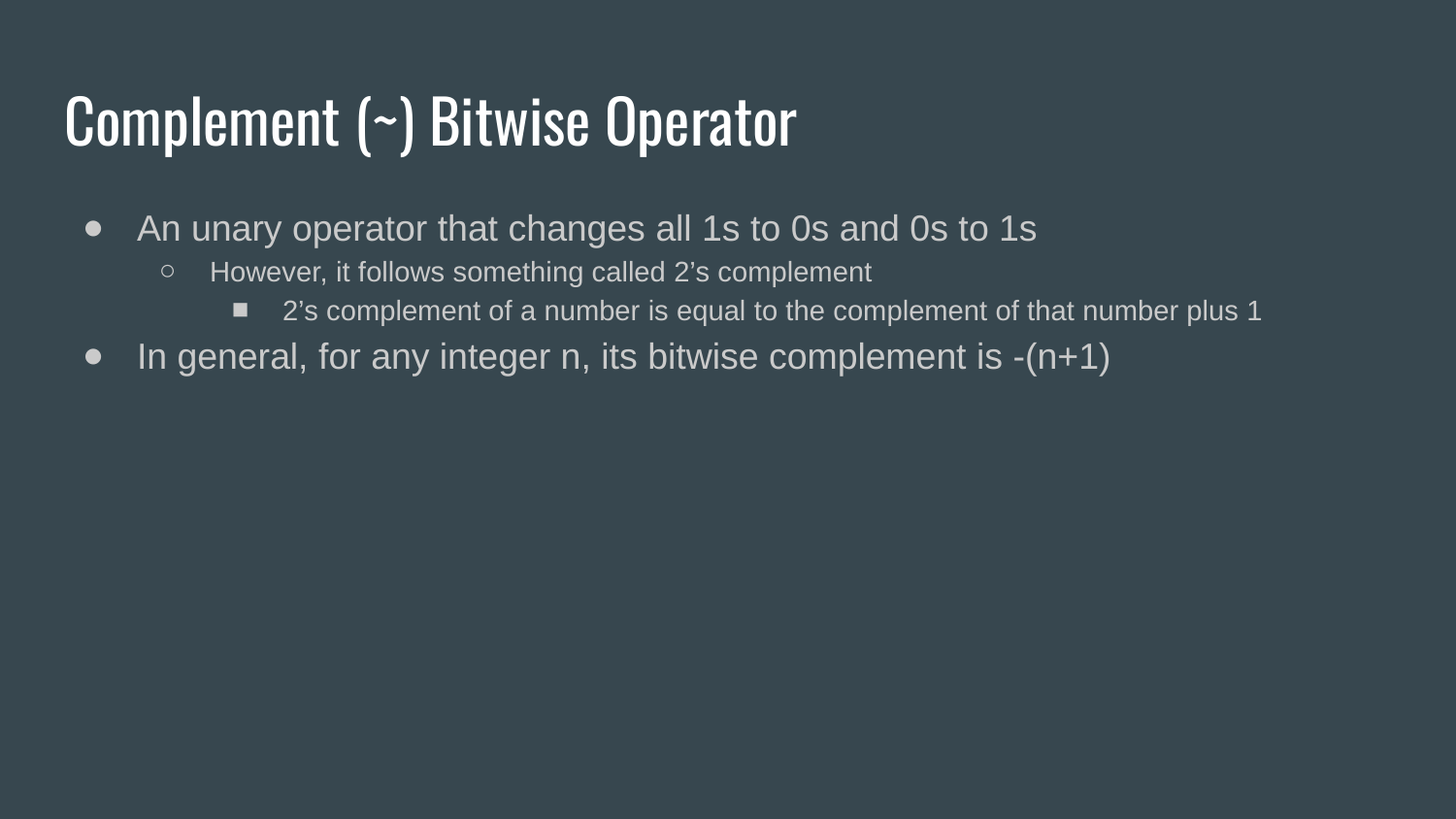

# Complement (~) Bitwise Operator
An unary operator that changes all 1s to 0s and 0s to 1s
However, it follows something called 2’s complement
2’s complement of a number is equal to the complement of that number plus 1
In general, for any integer n, its bitwise complement is -(n+1)